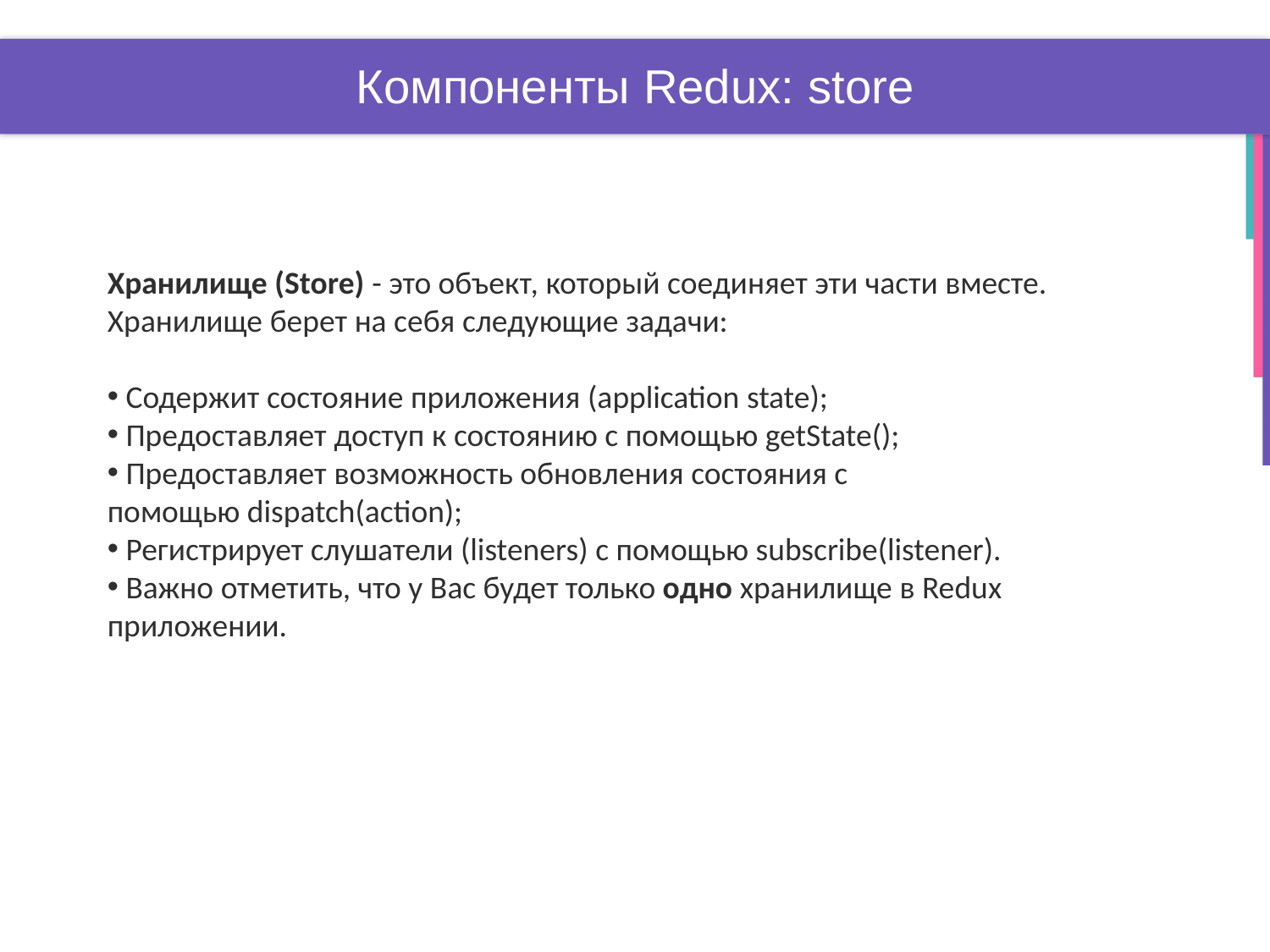

# Компоненты Redux: store
Хранилище (Store) - это объект, который соединяет эти части вместе. Хранилище берет на себя следующие задачи:

 Содержит состояние приложения (application state);
 Предоставляет доступ к состоянию с помощью getState();
 Предоставляет возможность обновления состояния с помощью dispatch(action);
 Регистрирует слушатели (listeners) c помощью subscribe(listener).
 Важно отметить, что у Вас будет только одно хранилище в Redux приложении.